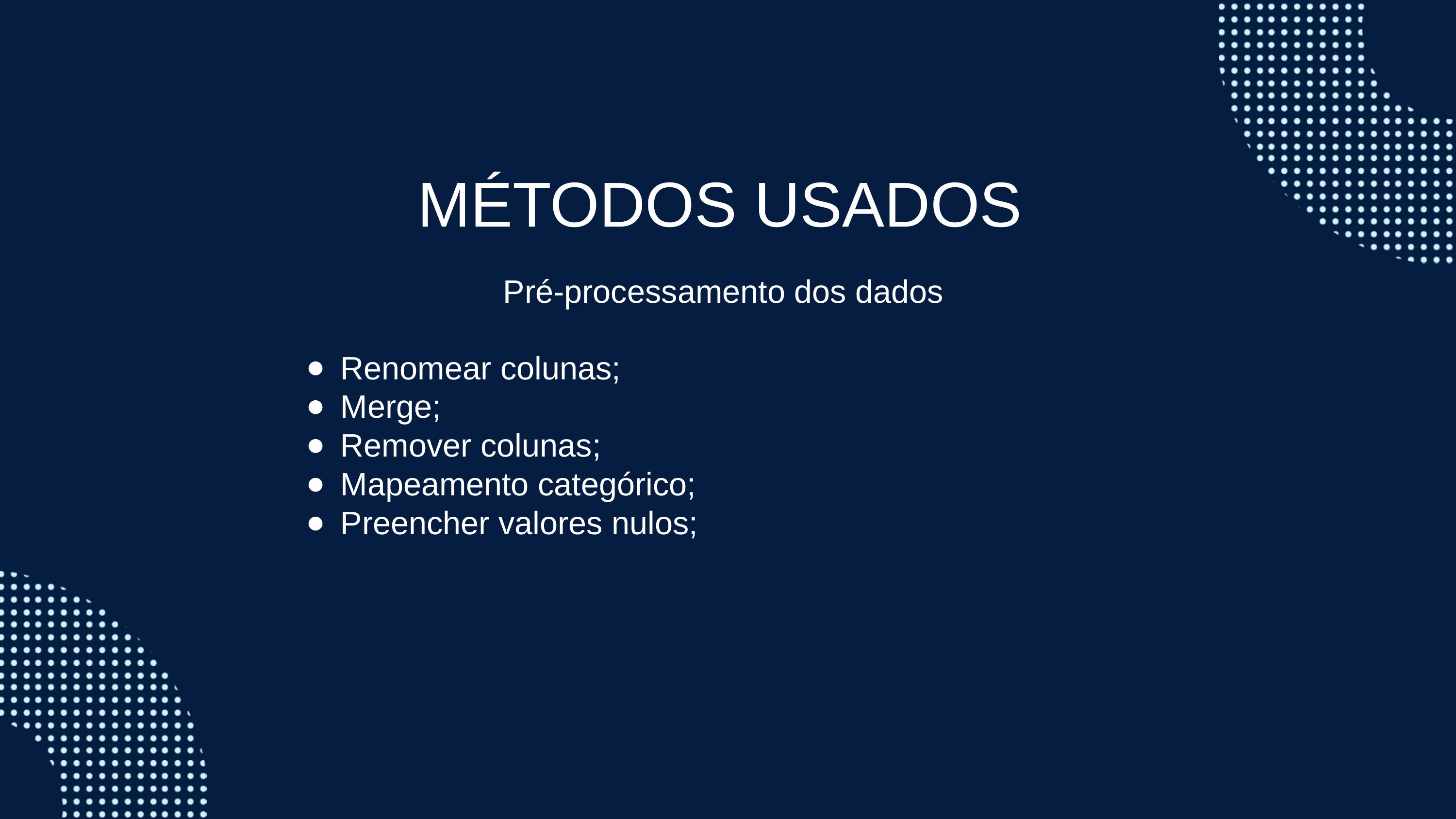

MÉTODOS USADOS
Pré-processamento dos dados
Renomear colunas;
Merge;
Remover colunas;
Mapeamento categórico;
Preencher valores nulos;